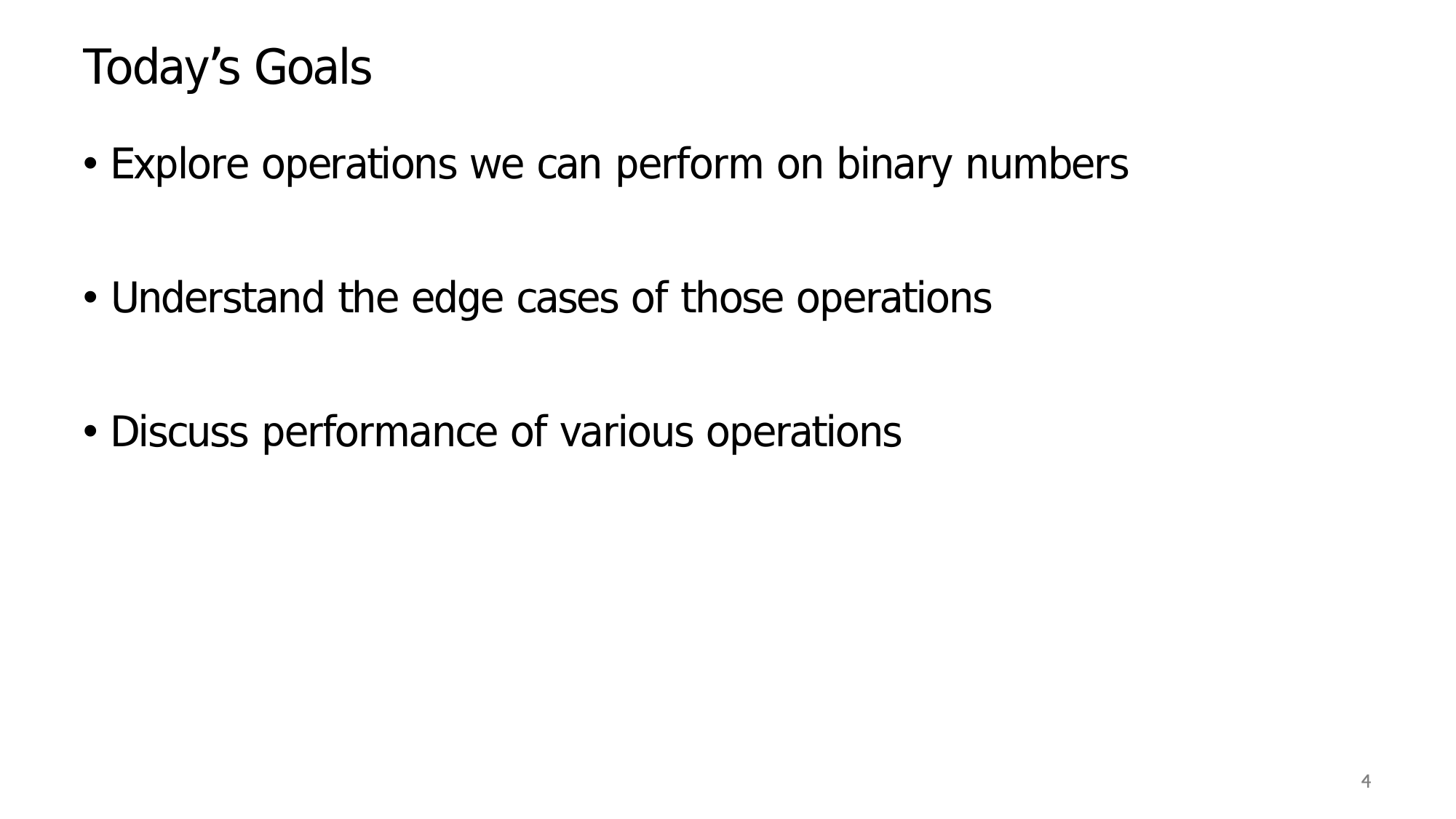

# Today’s Goals
Explore operations we can perform on binary numbers

Understand the edge cases of those operations

Discuss performance of various operations
4